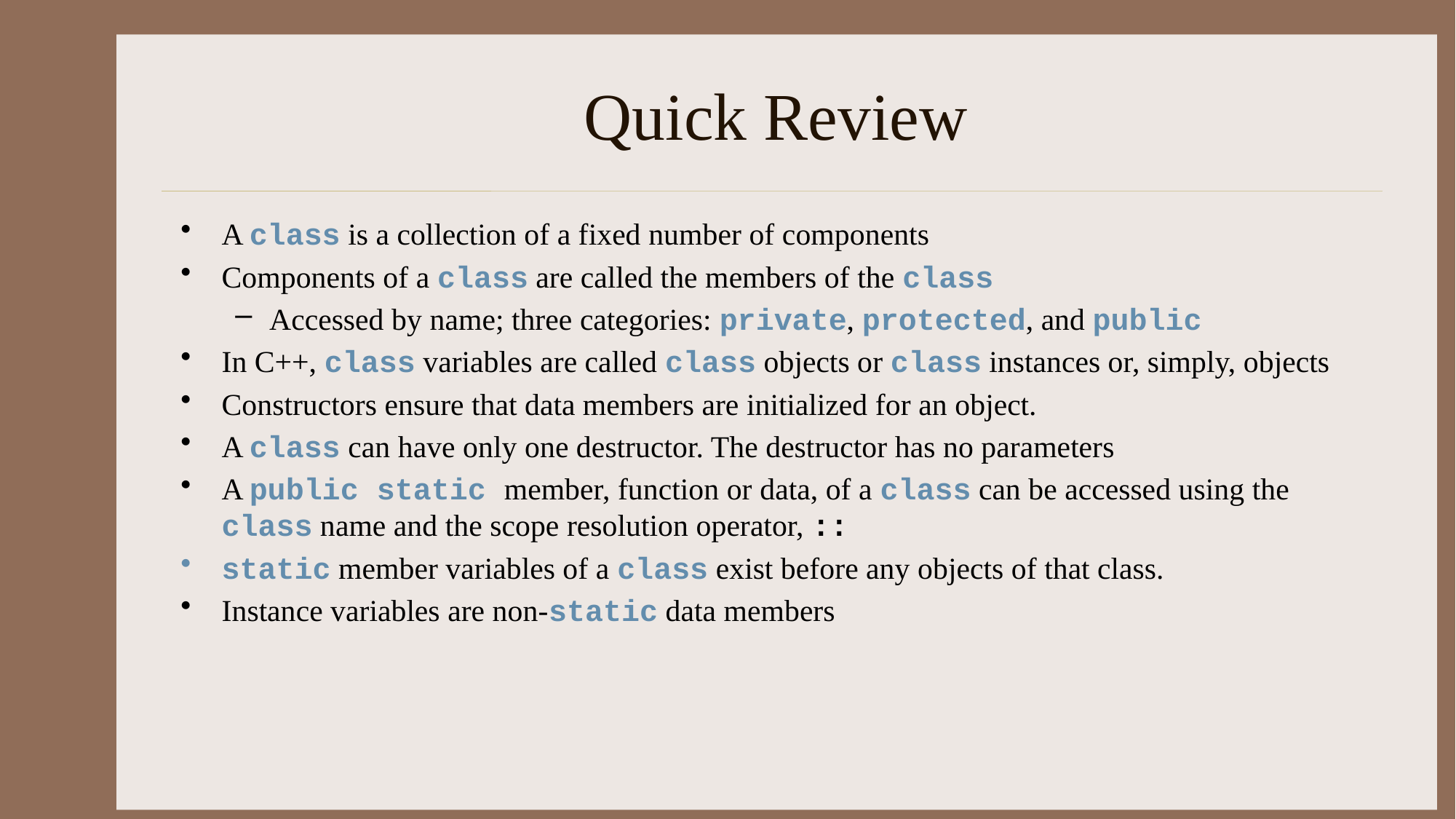

# Quick Review
A class is a collection of a fixed number of components
Components of a class are called the members of the class
Accessed by name; three categories: private, protected, and public
In C++, class variables are called class objects or class instances or, simply, objects
Constructors ensure that data members are initialized for an object.
A class can have only one destructor. The destructor has no parameters
A public static member, function or data, of a class can be accessed using the class name and the scope resolution operator, ::
static member variables of a class exist before any objects of that class.
Instance variables are non-static data members